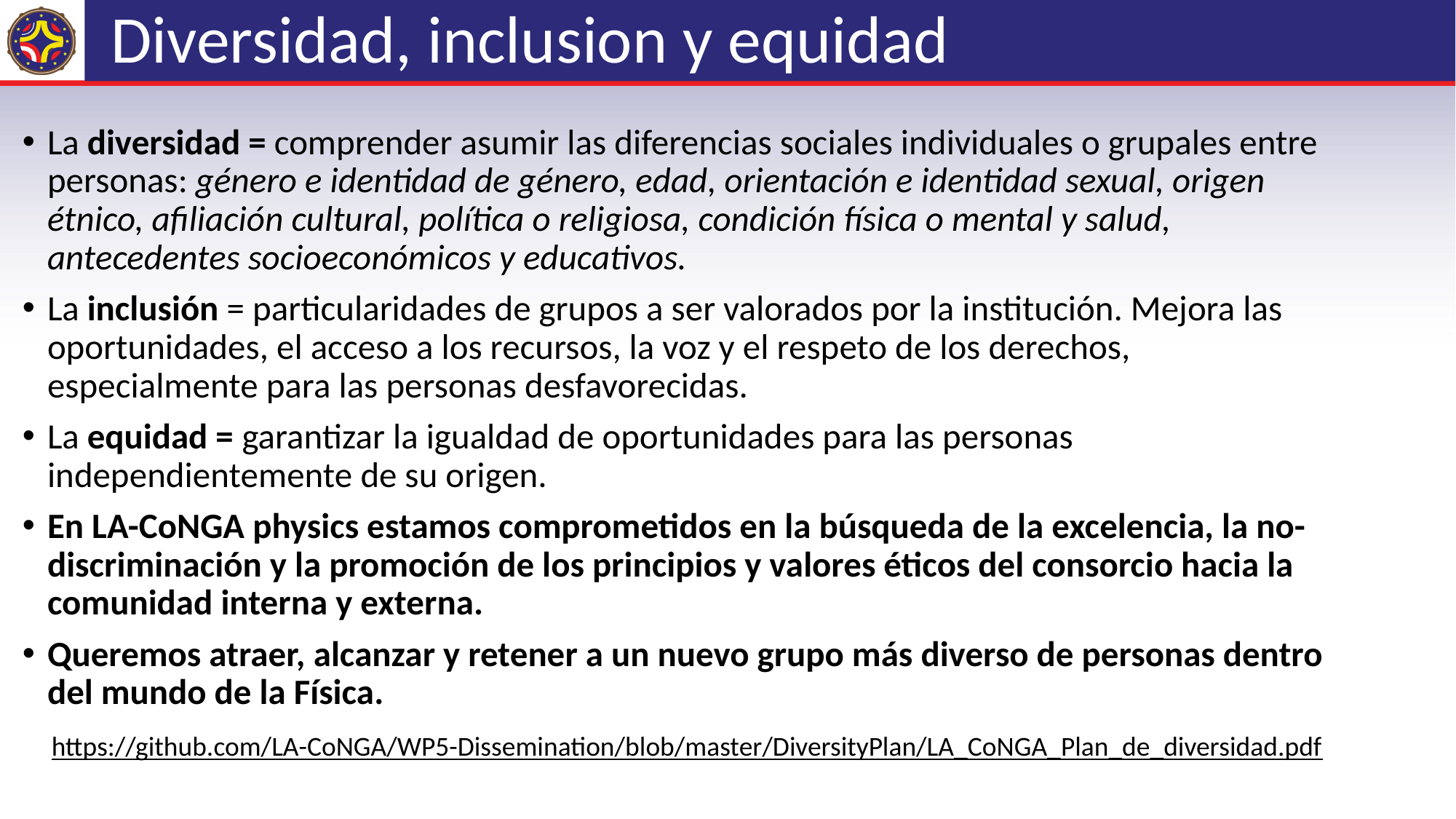

# Diversidad, inclusion y equidad
La diversidad = comprender asumir las diferencias sociales individuales o grupales entre personas: género e identidad de género, edad, orientación e identidad sexual, origen étnico, afiliación cultural, política o religiosa, condición física o mental y salud, antecedentes socioeconómicos y educativos.
La inclusión = particularidades de grupos a ser valorados por la institución. Mejora las oportunidades, el acceso a los recursos, la voz y el respeto de los derechos, especialmente para las personas desfavorecidas.
La equidad = garantizar la igualdad de oportunidades para las personas independientemente de su origen.
En LA-CoNGA physics estamos comprometidos en la búsqueda de la excelencia, la no-discriminación y la promoción de los principios y valores éticos del consorcio hacia la comunidad interna y externa.
Queremos atraer, alcanzar y retener a un nuevo grupo más diverso de personas dentro del mundo de la Física.

https://github.com/LA-CoNGA/WP5-Dissemination/blob/master/DiversityPlan/LA_CoNGA_Plan_de_diversidad.pdf